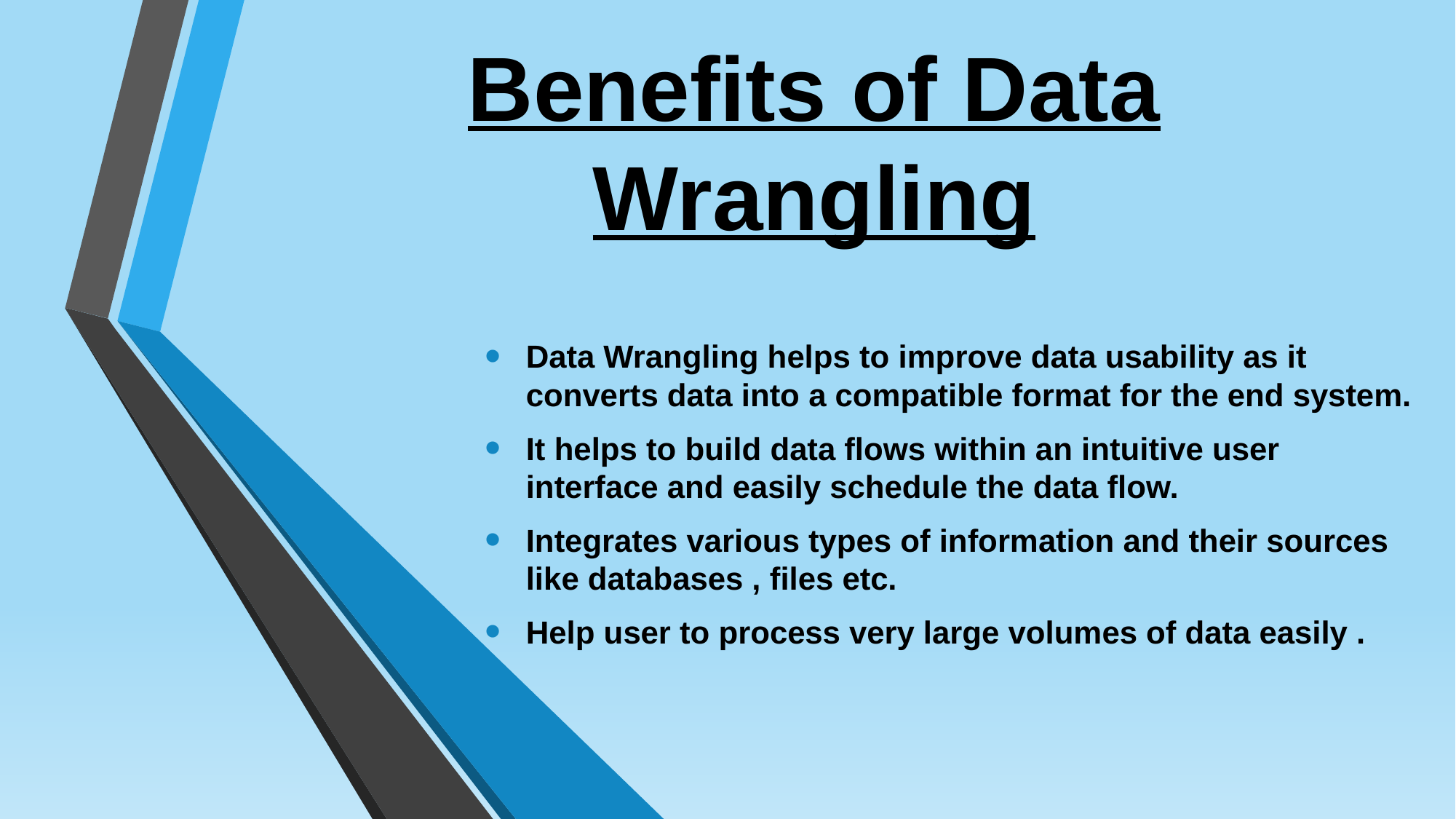

# Benefits of Data Wrangling
Data Wrangling helps to improve data usability as it converts data into a compatible format for the end system.
It helps to build data flows within an intuitive user interface and easily schedule the data flow.
Integrates various types of information and their sources like databases , files etc.
Help user to process very large volumes of data easily .